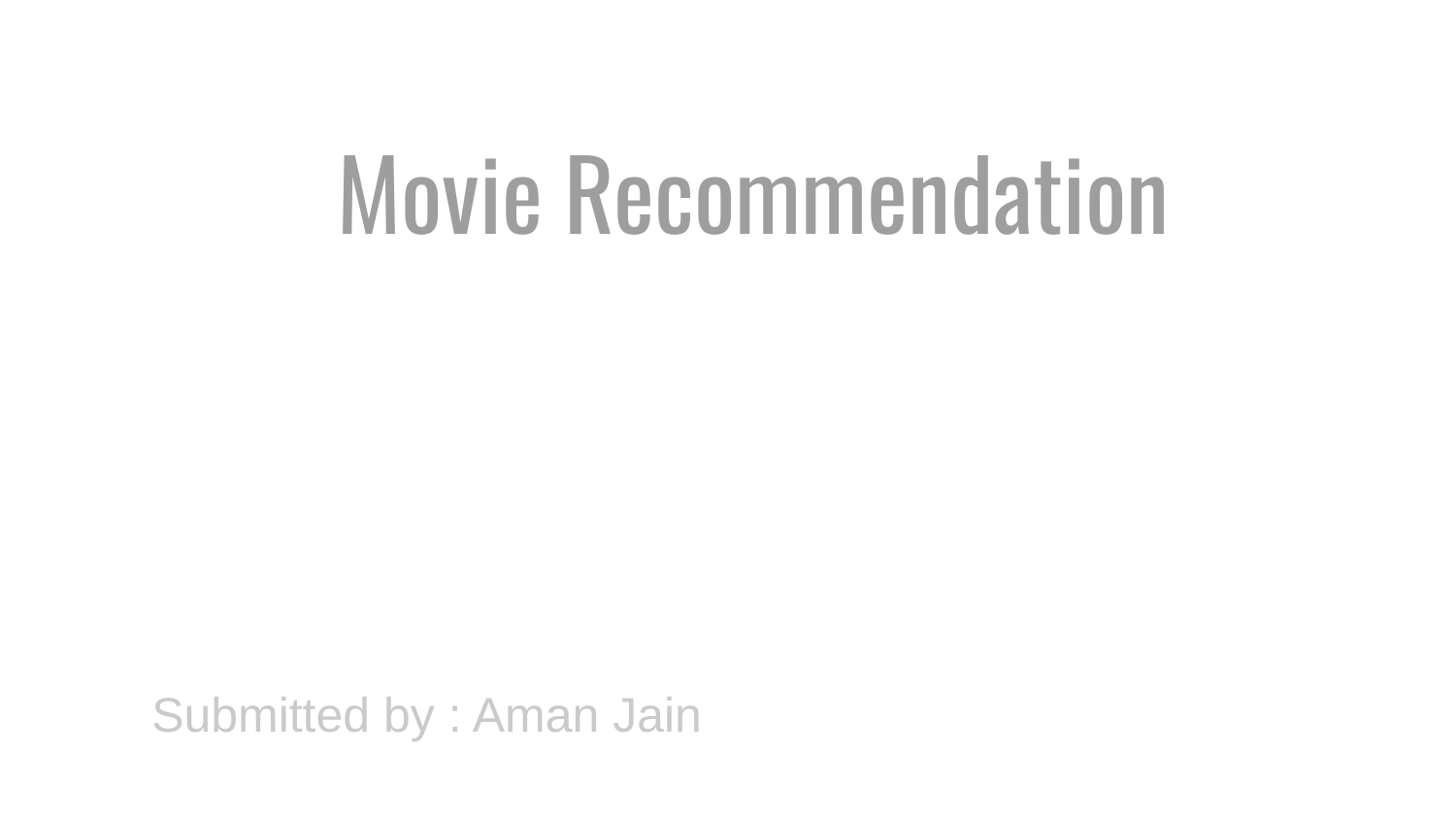

# Movie Recommendation
	Submitted by : Aman Jain